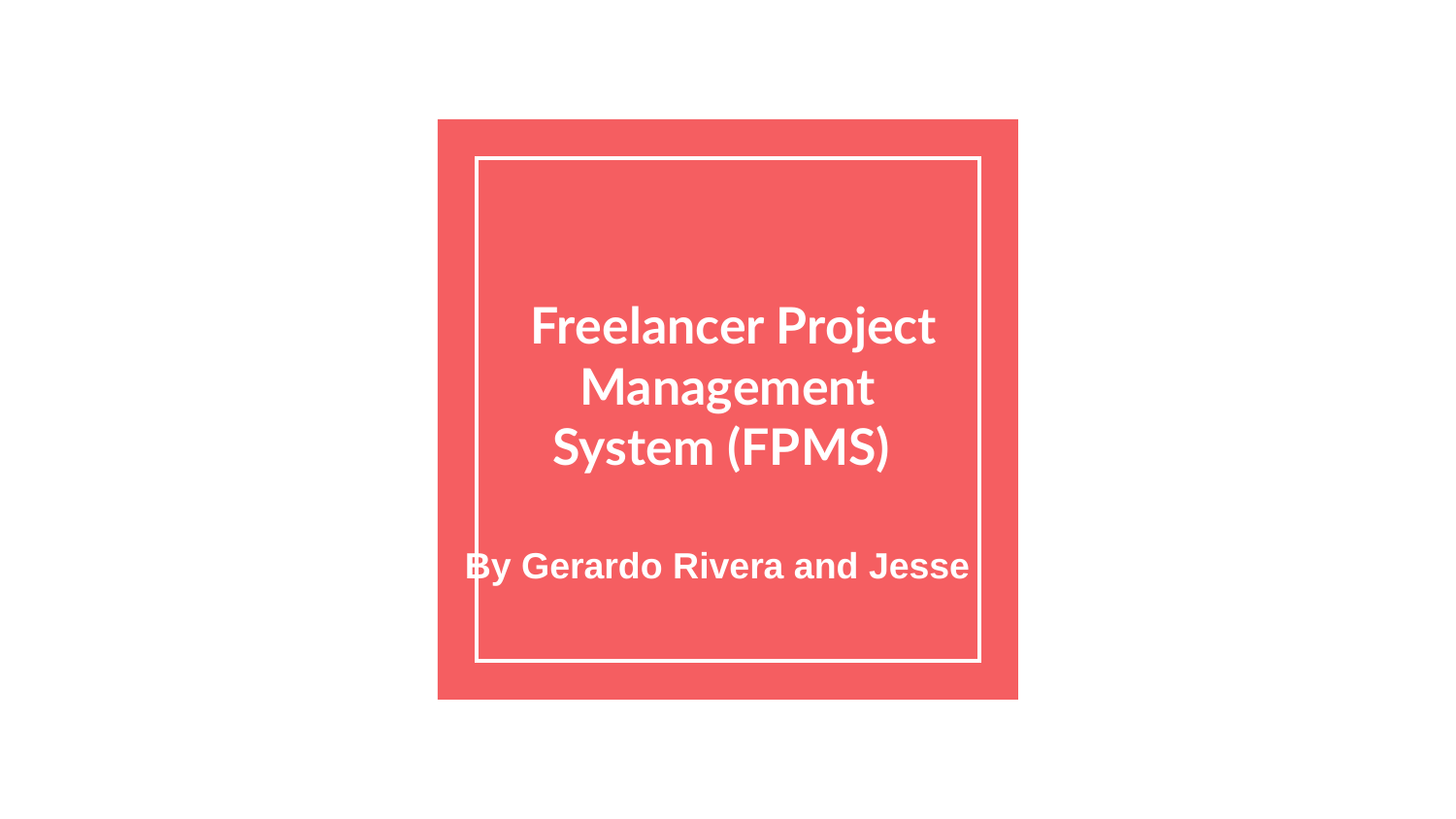

# Freelancer Project Management System (FPMS)
By Gerardo Rivera and Jesse